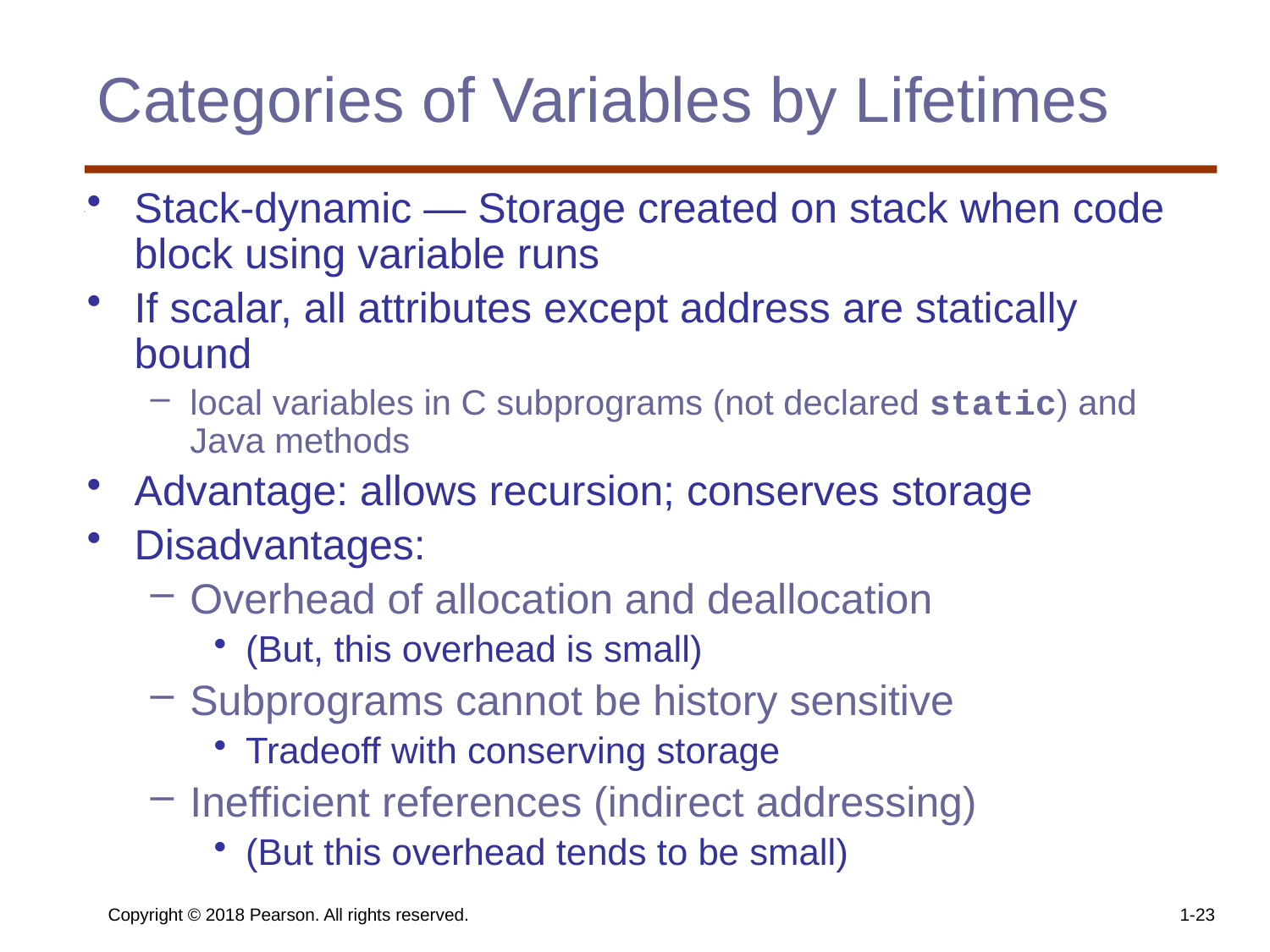

# Categories of Variables by Lifetimes
Stack-dynamic — Storage created on stack when code block using variable runs
If scalar, all attributes except address are statically bound
local variables in C subprograms (not declared static) and Java methods
Advantage: allows recursion; conserves storage
Disadvantages:
Overhead of allocation and deallocation
(But, this overhead is small)
Subprograms cannot be history sensitive
Tradeoff with conserving storage
Inefficient references (indirect addressing)
(But this overhead tends to be small)
Copyright © 2018 Pearson. All rights reserved.
1-23